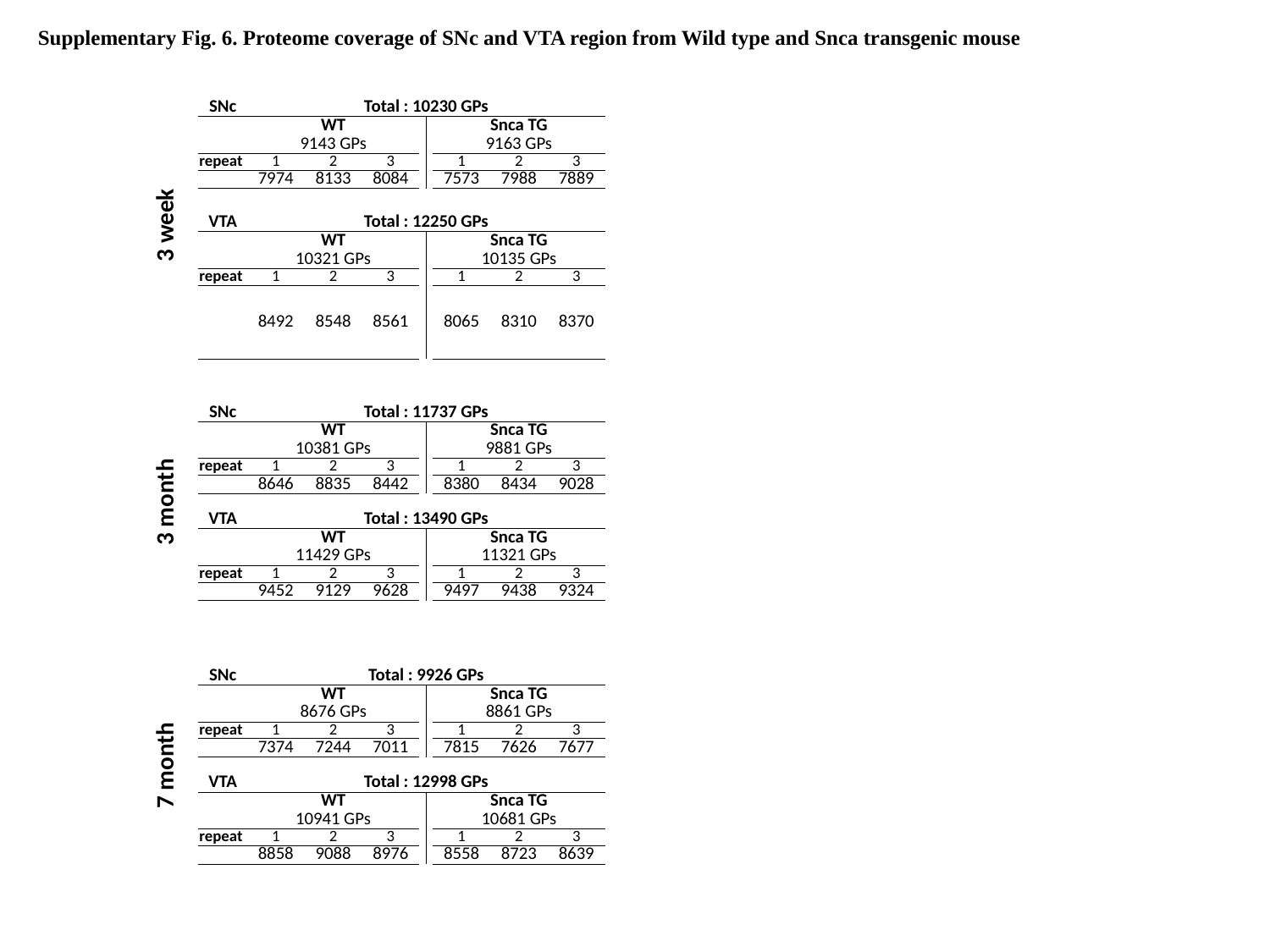

Supplementary Fig. 6. Proteome coverage of SNc and VTA region from Wild type and Snca transgenic mouse
| 3 week | SNc |  | Total : 10230 GPs |  |  |  |  |  |  |
| --- | --- | --- | --- | --- | --- | --- | --- | --- | --- |
|  |  | WT |  |  |  |  | Snca TG |  |  |
|  |  | 9143 GPs |  |  |  |  | 9163 GPs |  |  |
|  | repeat | 1 | 2 | 3 |  |  | 1 | 2 | 3 |
|  |  | 7974 | 8133 | 8084 |  |  | 7573 | 7988 | 7889 |
|  |  |  |  |  |  |  |  |  |  |
|  | VTA |  | Total : 12250 GPs |  |  |  |  |  |  |
|  |  | WT |  |  |  |  | Snca TG |  |  |
|  |  | 10321 GPs |  |  |  |  | 10135 GPs |  |  |
|  | repeat | 1 | 2 | 3 |  |  | 1 | 2 | 3 |
|  |  | 8492 | 8548 | 8561 |  |  | 8065 | 8310 | 8370 |
|  |  |  |  |  |  |  |  |  |  |
|  |  |  |  |  |  |  |  |  |  |
| 3 month | SNc |  | Total : 11737 GPs |  |  |  |  |  |  |
|  |  | WT |  |  |  |  | Snca TG |  |  |
|  |  | 10381 GPs |  |  |  |  | 9881 GPs |  |  |
|  | repeat | 1 | 2 | 3 |  |  | 1 | 2 | 3 |
|  |  | 8646 | 8835 | 8442 |  |  | 8380 | 8434 | 9028 |
|  |  |  |  |  |  |  |  |  |  |
|  | VTA |  | Total : 13490 GPs |  |  |  |  |  |  |
|  |  | WT |  |  |  |  | Snca TG |  |  |
|  |  | 11429 GPs |  |  |  |  | 11321 GPs |  |  |
|  | repeat | 1 | 2 | 3 |  |  | 1 | 2 | 3 |
|  |  | 9452 | 9129 | 9628 |  |  | 9497 | 9438 | 9324 |
|  |  |  |  |  |  |  |  |  |  |
|  |  |  |  |  |  |  |  |  |  |
|  |  |  |  |  |  |  |  |  |  |
| 7 month | SNc |  | Total : 9926 GPs |  |  |  |  |  |  |
|  |  | WT |  |  |  |  | Snca TG |  |  |
|  |  | 8676 GPs |  |  |  |  | 8861 GPs |  |  |
|  | repeat | 1 | 2 | 3 |  |  | 1 | 2 | 3 |
|  |  | 7374 | 7244 | 7011 |  |  | 7815 | 7626 | 7677 |
|  |  |  |  |  |  |  |  |  |  |
|  | VTA |  | Total : 12998 GPs |  |  |  |  |  |  |
|  |  | WT |  |  |  |  | Snca TG |  |  |
|  |  | 10941 GPs |  |  |  |  | 10681 GPs |  |  |
|  | repeat | 1 | 2 | 3 |  |  | 1 | 2 | 3 |
|  |  | 8858 | 9088 | 8976 |  |  | 8558 | 8723 | 8639 |